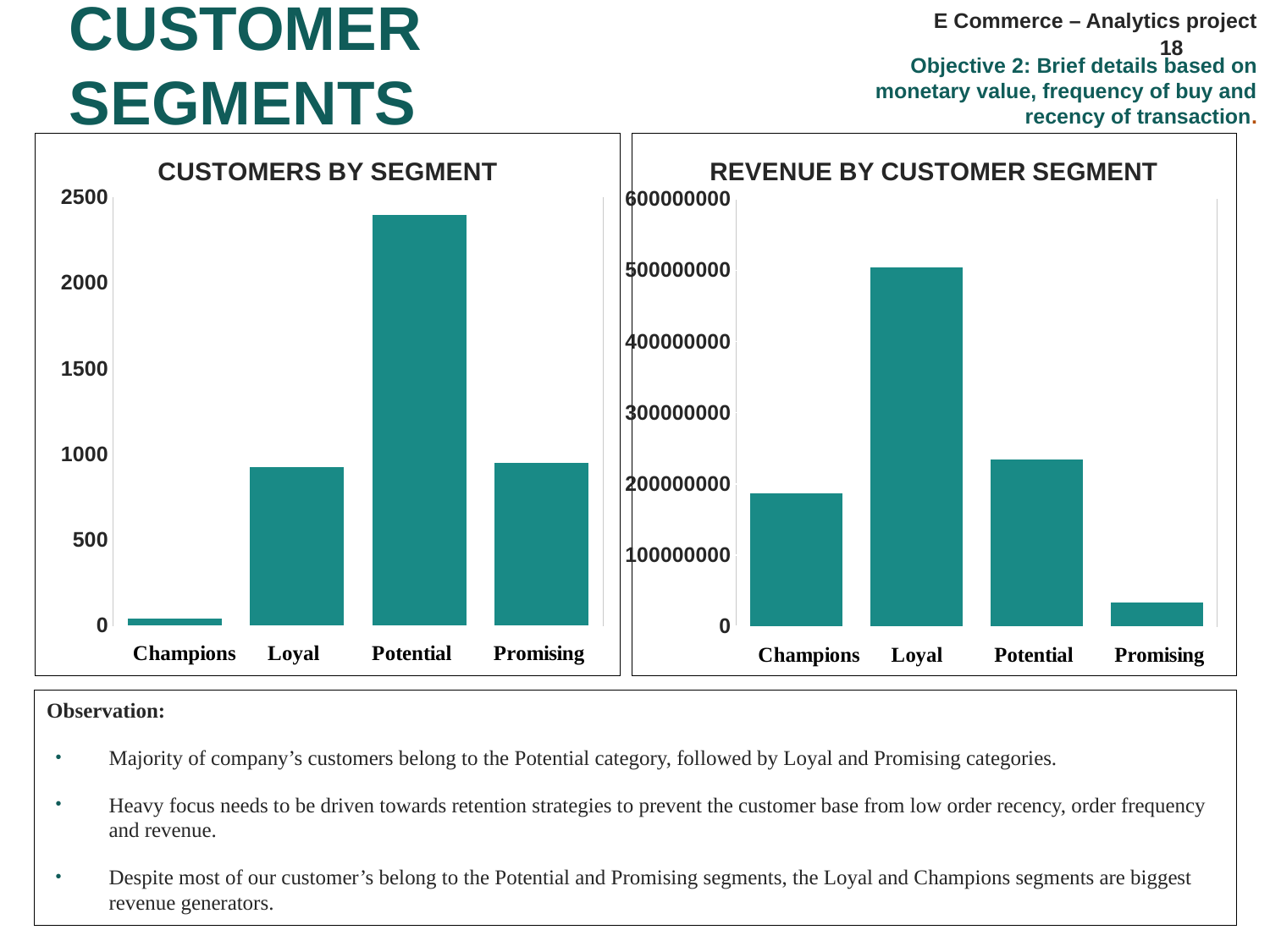

CUSTOMER SEGMENTS
E Commerce – Analytics project
18
Objective 2: Brief details based on monetary value, frequency of buy and recency of transaction.

### Chart: CUSTOMERS BY SEGMENT

| Category | Count of customers |
|---|---|
| Platinum | 42.0 |
| Gold | 923.0 |
| Silver | 2395.0 |
| Bronze | 950.0 |

### Chart: REVENUE BY CUSTOMER SEGMENT

| Category | Revenue |
|---|---|
| Platinum | 187224872.0 |
| Gold | 503529269.0 |
| Silver | 234416204.0 |
| Bronze | 33326594.0 |
Observation:
Majority of company’s customers belong to the Potential category, followed by Loyal and Promising categories.
Heavy focus needs to be driven towards retention strategies to prevent the customer base from low order recency, order frequency and revenue.
Despite most of our customer’s belong to the Potential and Promising segments, the Loyal and Champions segments are biggest revenue generators.